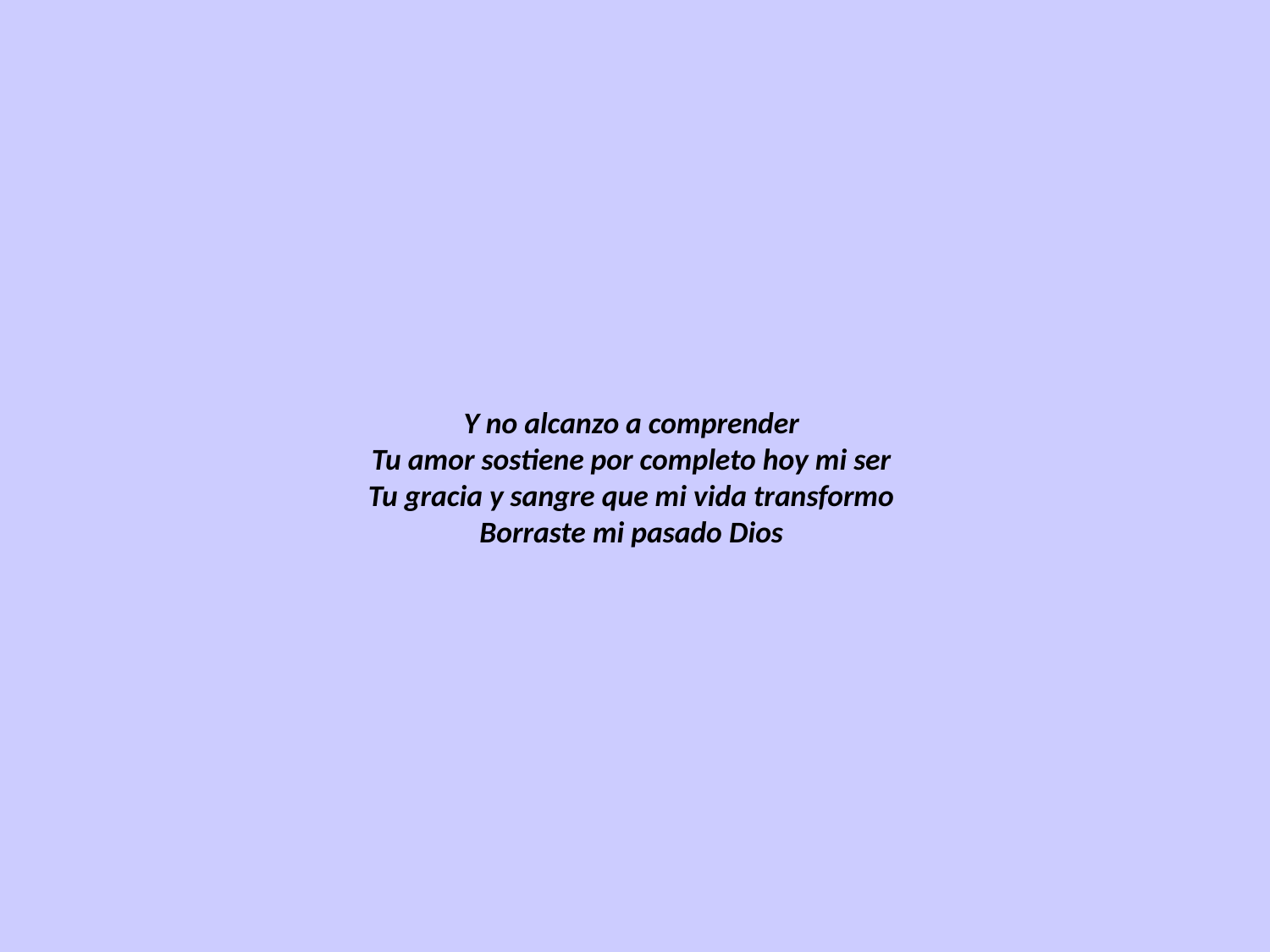

# Y no alcanzo a comprender  Tu amor sostiene por completo hoy mi ser  Tu gracia y sangre que mi vida transformo  Borraste mi pasado Dios